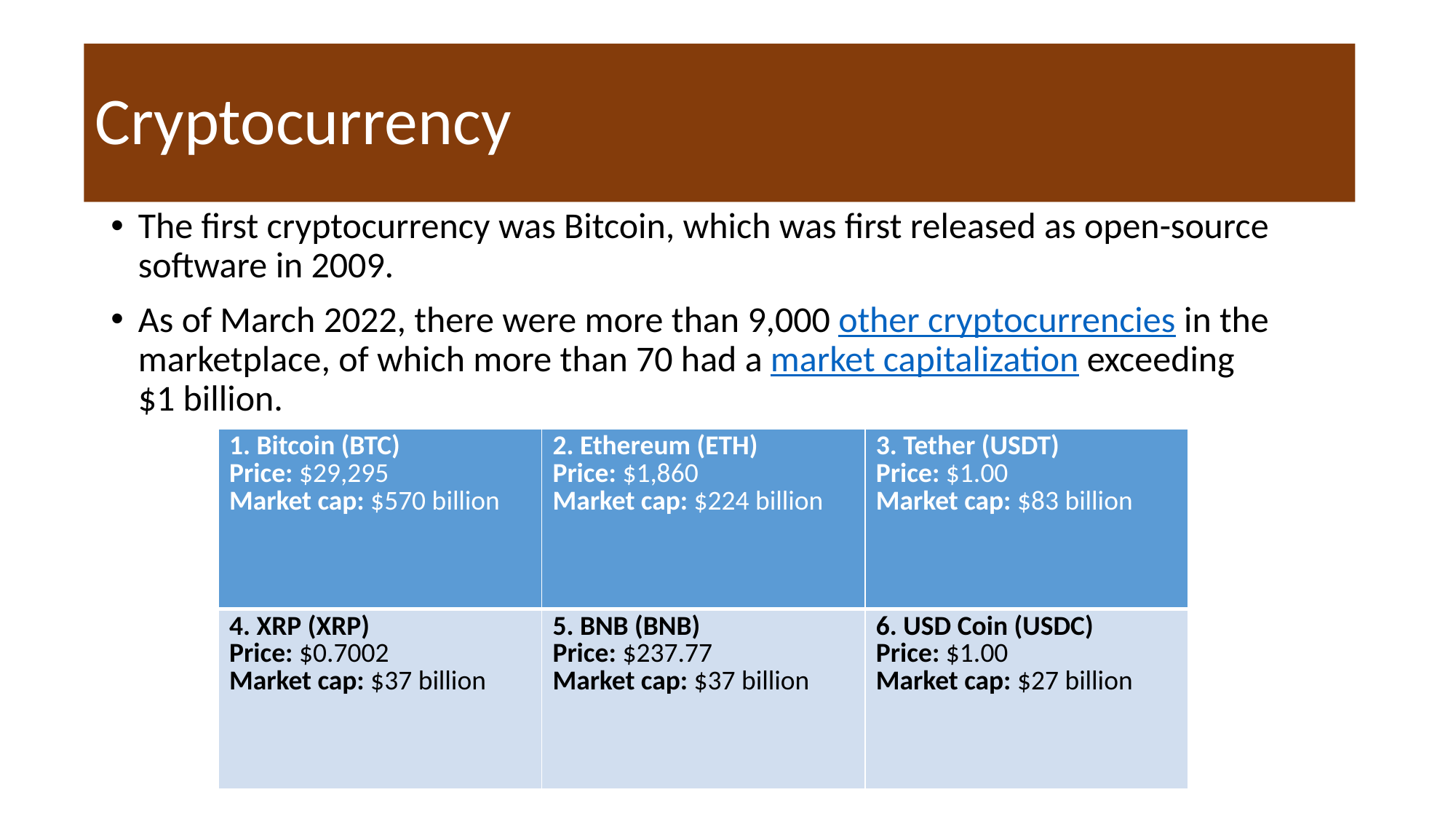

# Cryptocurrency
The first cryptocurrency was Bitcoin, which was first released as open-source software in 2009.
As of March 2022, there were more than 9,000 other cryptocurrencies in the marketplace, of which more than 70 had a market capitalization exceeding $1 billion.

| 1. Bitcoin (BTC) Price: $29,295 Market cap: $570 billion | 2. Ethereum (ETH) Price: $1,860 Market cap: $224 billion | 3. Tether (USDT) Price: $1.00 Market cap: $83 billion |
| --- | --- | --- |
| 4. XRP (XRP) Price: $0.7002 Market cap: $37 billion | 5. BNB (BNB) Price: $237.77 Market cap: $37 billion | 6. USD Coin (USDC) Price: $1.00 Market cap: $27 billion |